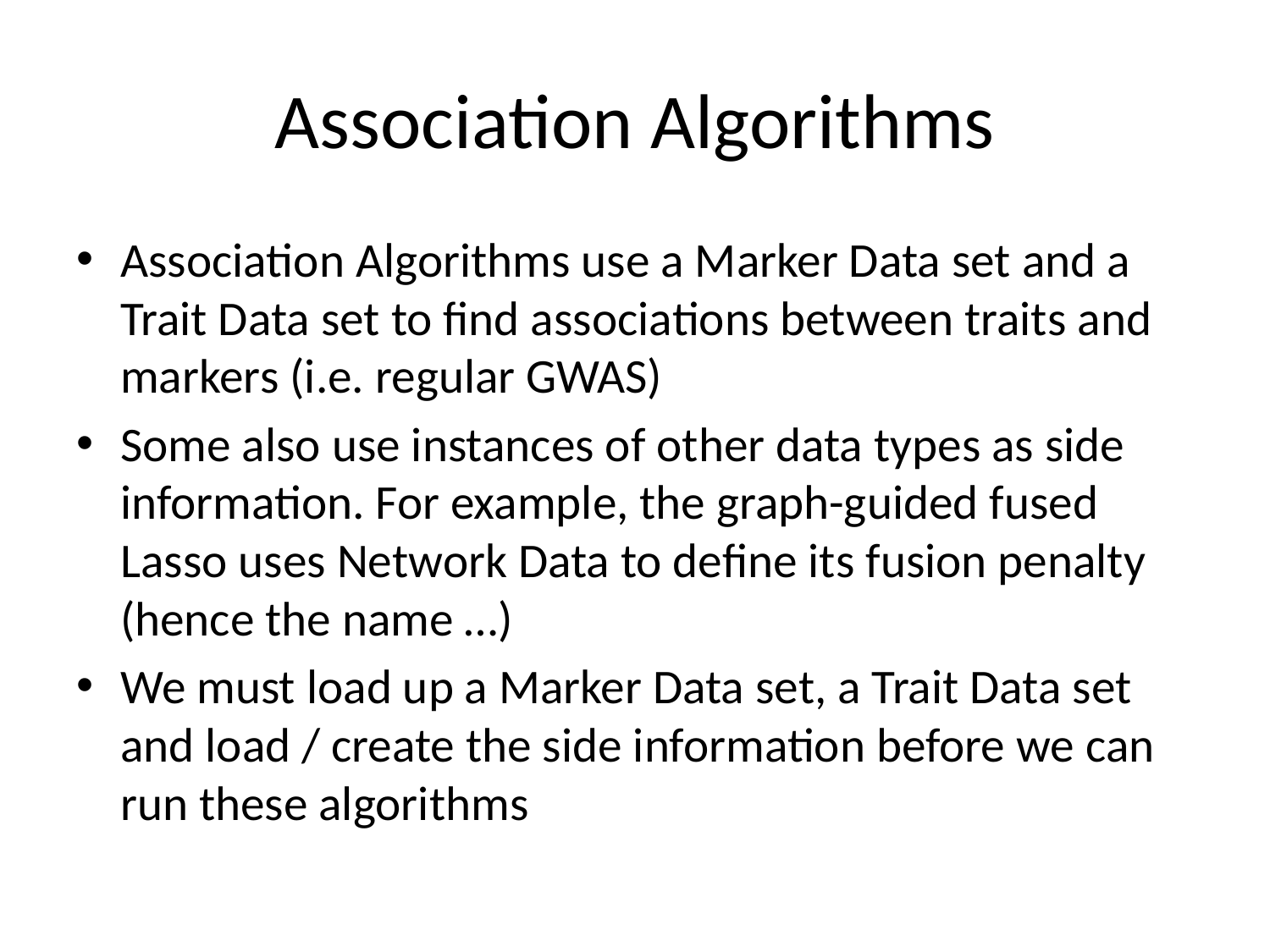

# Association Algorithms
Association Algorithms use a Marker Data set and a Trait Data set to find associations between traits and markers (i.e. regular GWAS)
Some also use instances of other data types as side information. For example, the graph-guided fused Lasso uses Network Data to define its fusion penalty (hence the name …)
We must load up a Marker Data set, a Trait Data set and load / create the side information before we can run these algorithms